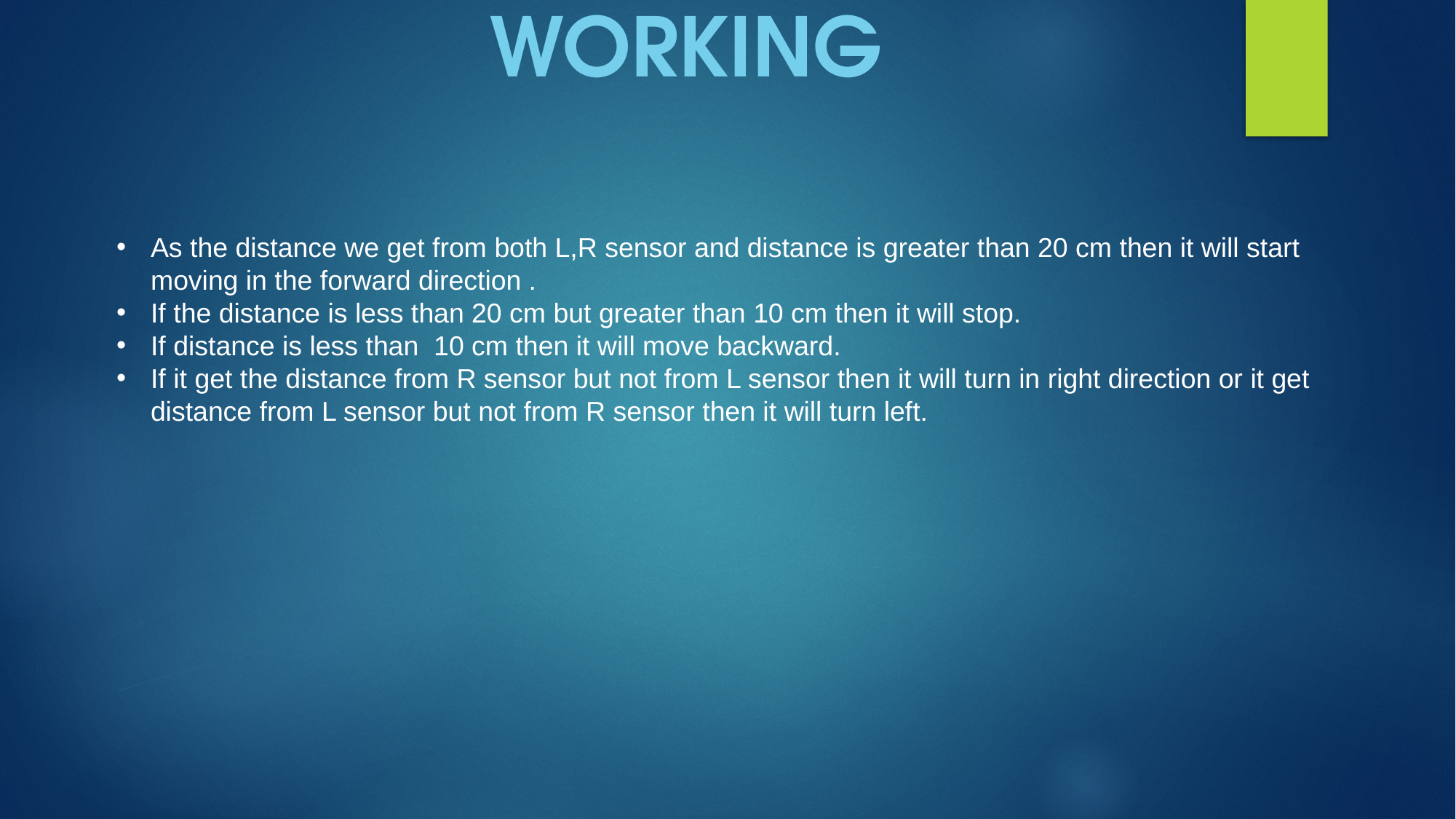

WORKING
As the distance we get from both L,R sensor and distance is greater than 20 cm then it will start moving in the forward direction .
If the distance is less than 20 cm but greater than 10 cm then it will stop.
If distance is less than  10 cm then it will move backward.
If it get the distance from R sensor but not from L sensor then it will turn in right direction or it get distance from L sensor but not from R sensor then it will turn left.